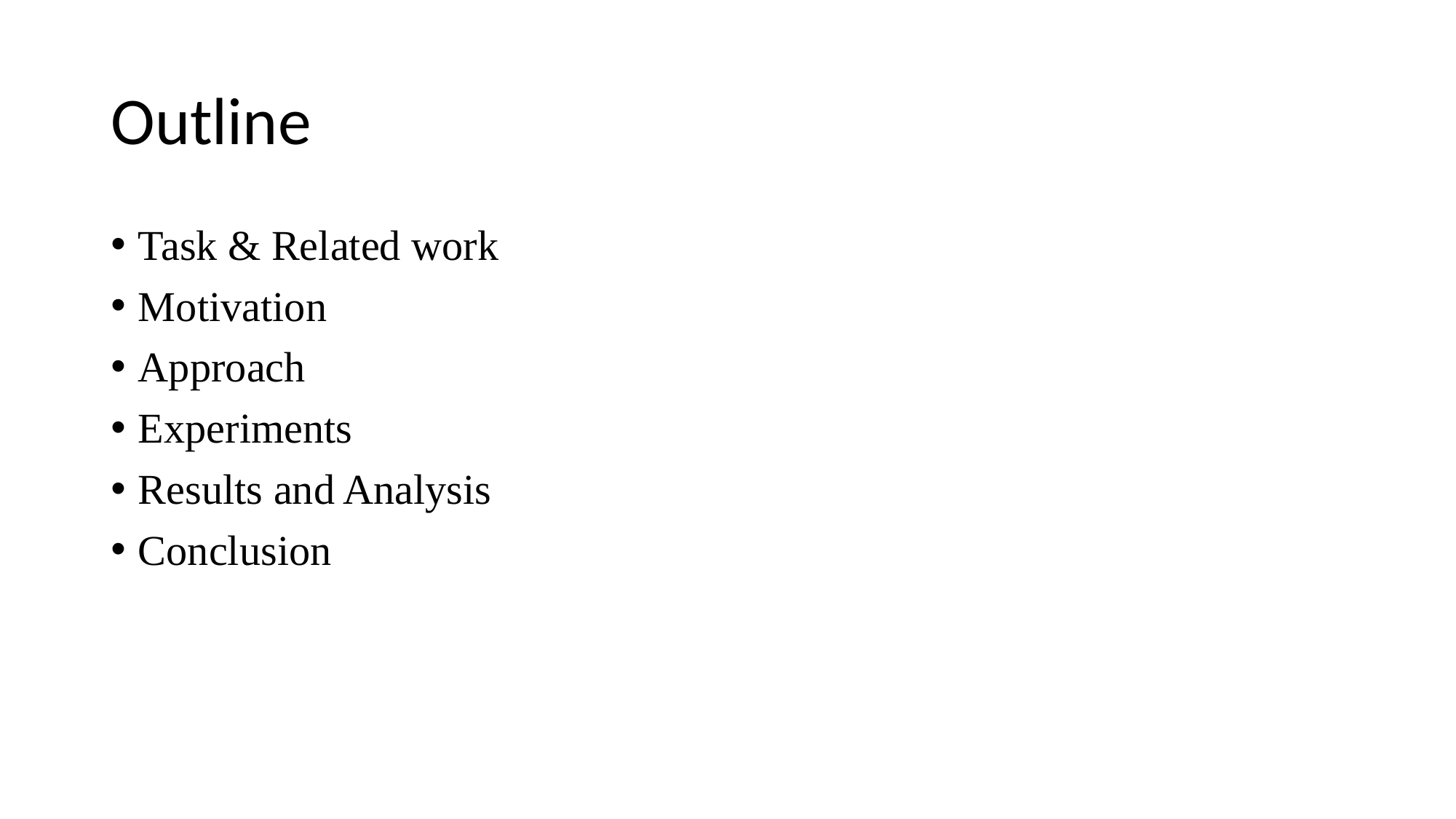

# Outline
Task & Related work
Motivation
Approach
Experiments
Results and Analysis
Conclusion